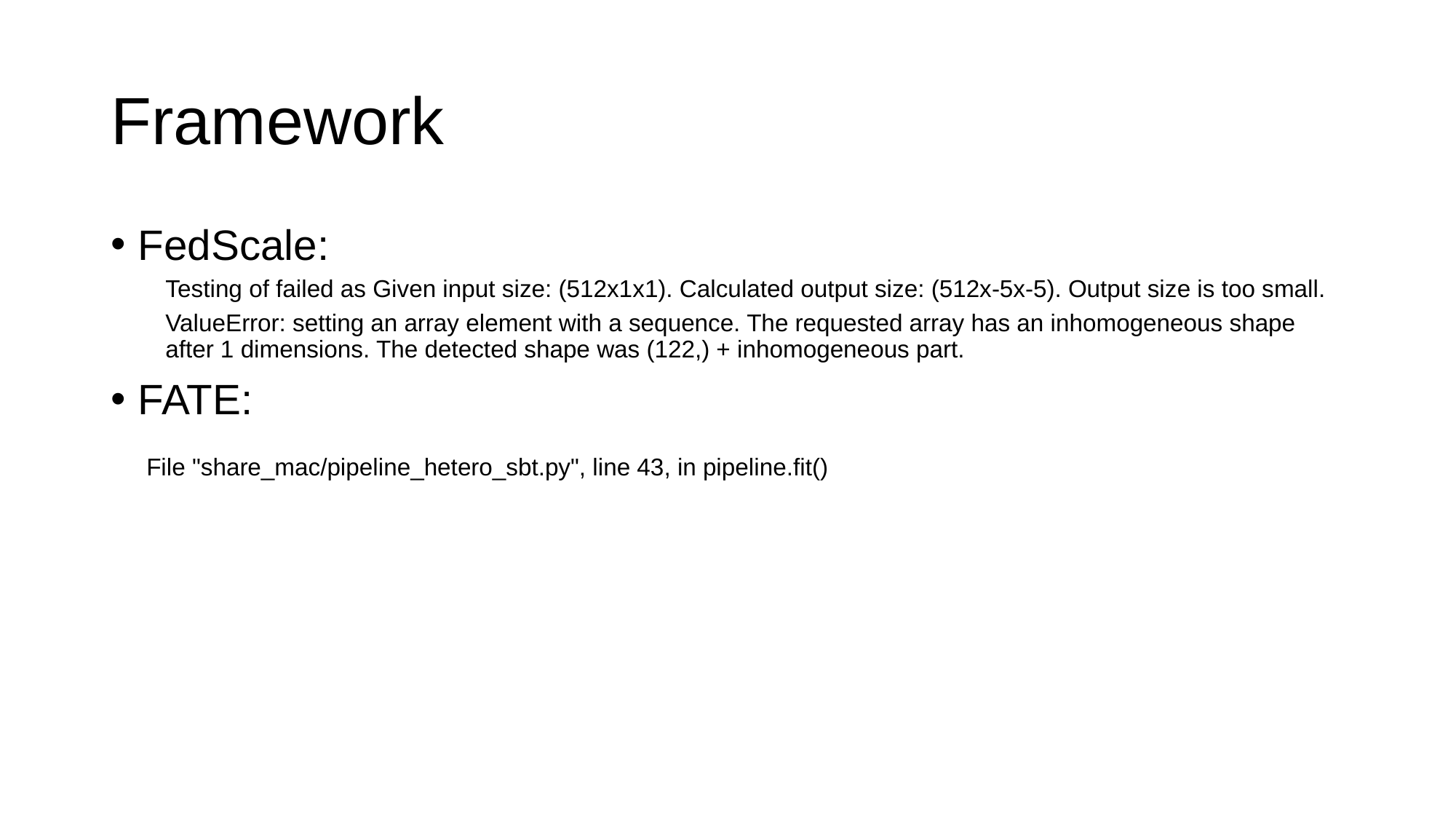

# Framework
FedScale:
Testing of failed as Given input size: (512x1x1). Calculated output size: (512x-5x-5). Output size is too small.
ValueError: setting an array element with a sequence. The requested array has an inhomogeneous shape after 1 dimensions. The detected shape was (122,) + inhomogeneous part.
FATE:
   File "share_mac/pipeline_hetero_sbt.py", line 43, in pipeline.fit()